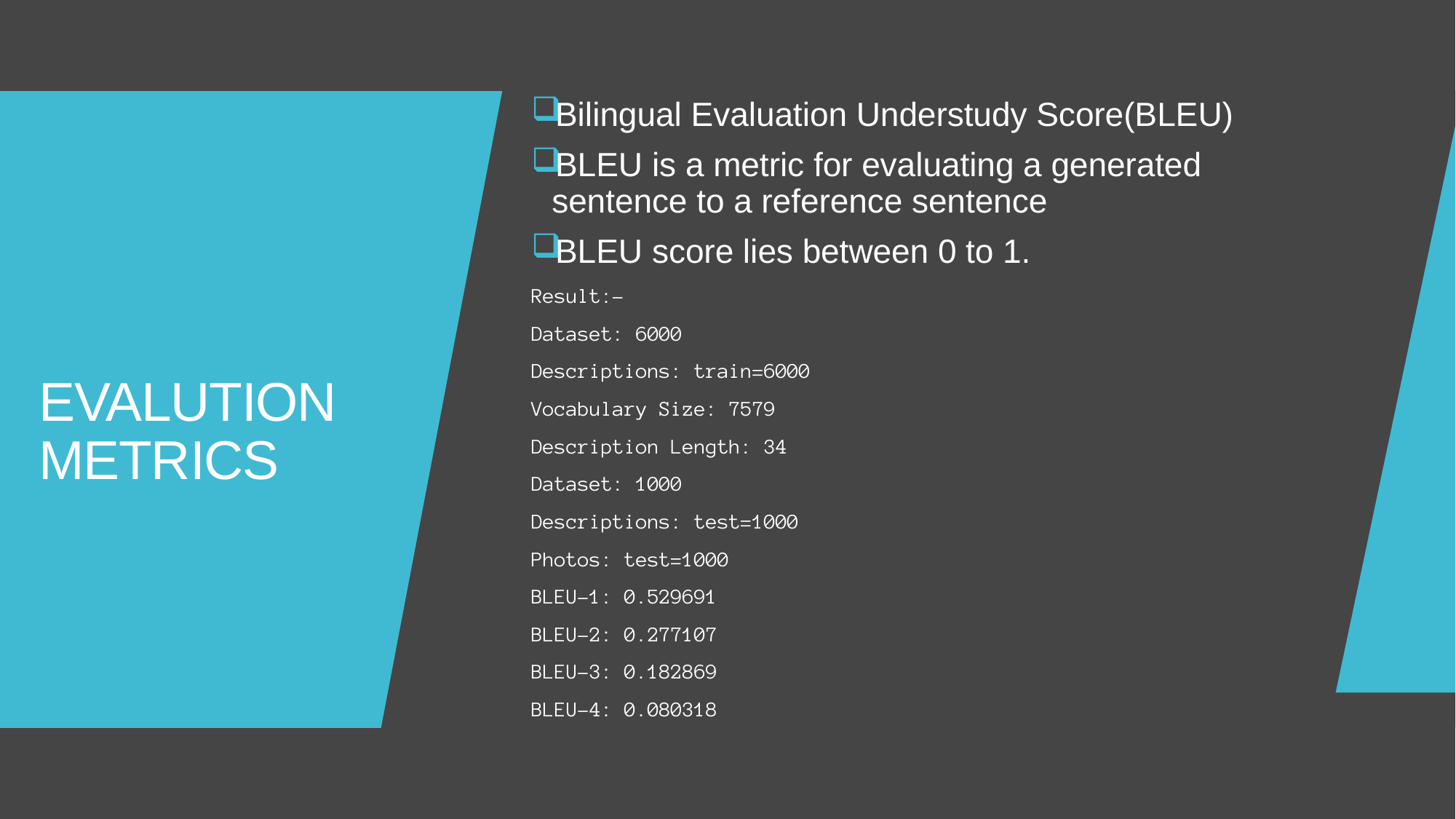

Bilingual Evaluation Understudy Score(BLEU)
BLEU is a metric for evaluating a generated sentence to a reference sentence
BLEU score lies between 0 to 1.
Result:-
Dataset: 6000
Descriptions: train=6000
Vocabulary Size: 7579
Description Length: 34
Dataset: 1000
Descriptions: test=1000
Photos: test=1000
BLEU-1: 0.529691
BLEU-2: 0.277107
BLEU-3: 0.182869
BLEU-4: 0.080318

# EVALUTION METRICS